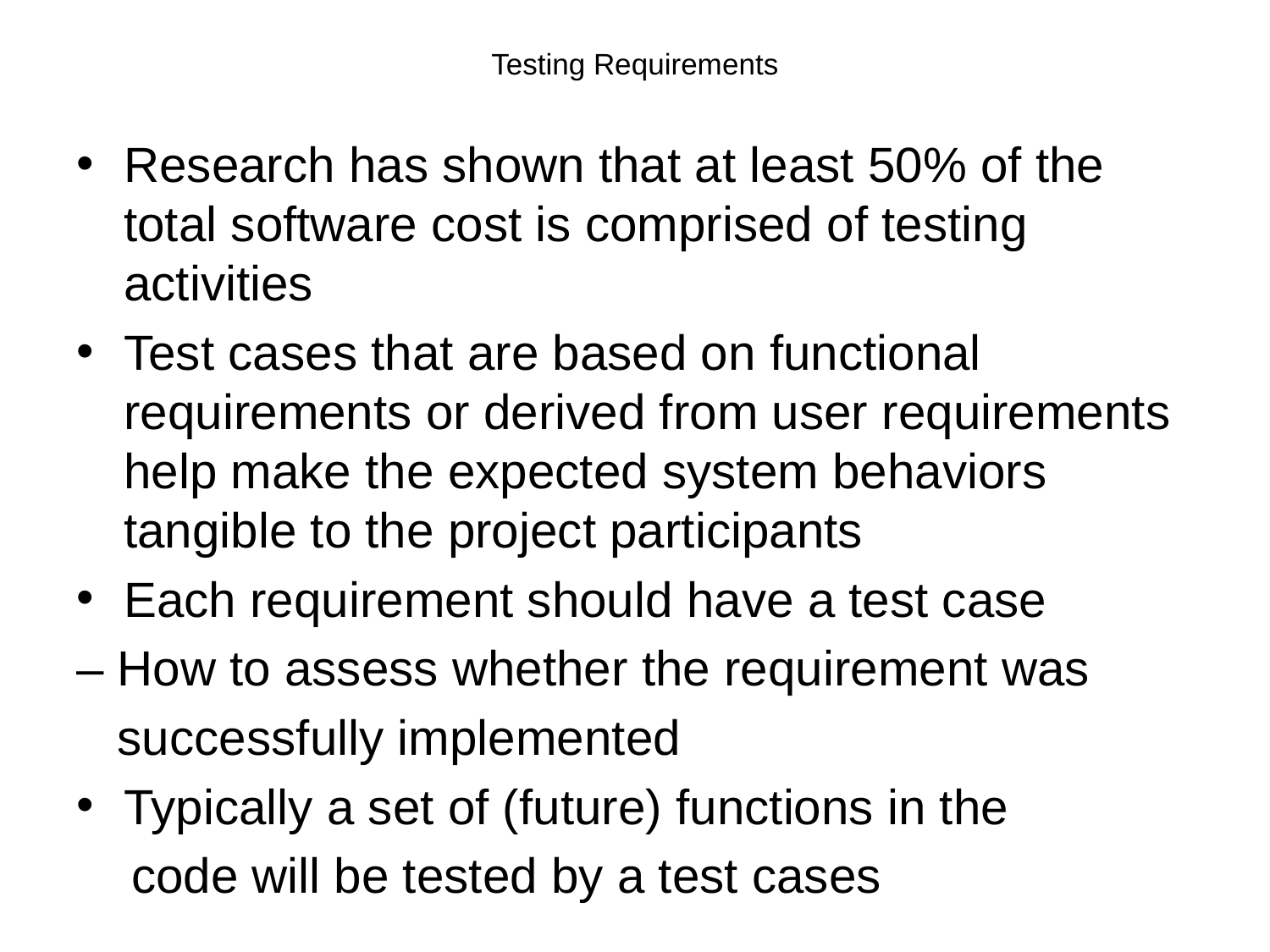

# Testing Requirements
Research has shown that at least 50% of the total software cost is comprised of testing activities
Test cases that are based on functional requirements or derived from user requirements help make the expected system behaviors tangible to the project participants
Each requirement should have a test case
– How to assess whether the requirement was
   successfully implemented
Typically a set of (future) functions in the
    code will be tested by a test cases